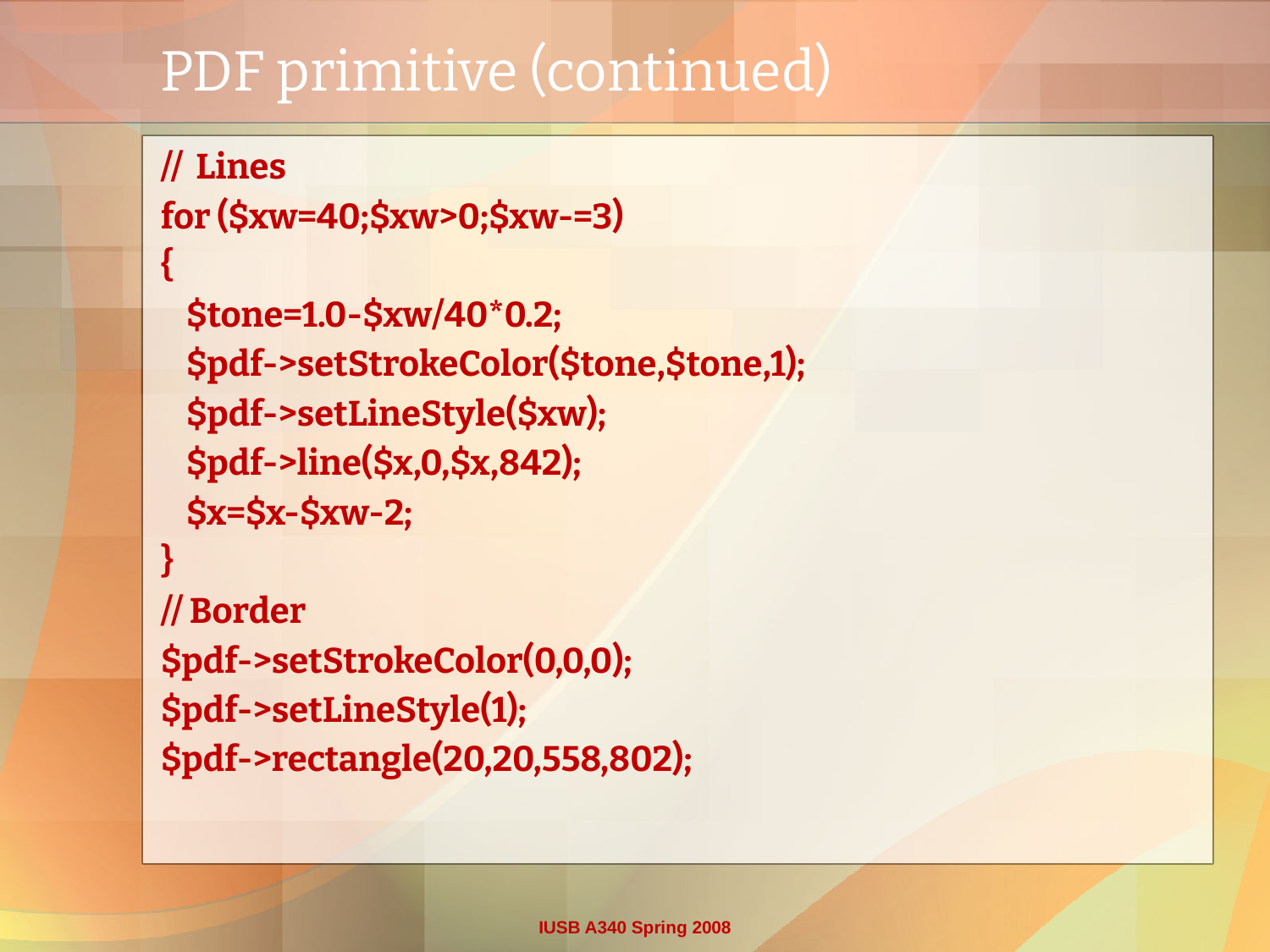

# PDF primitive (continued)
//  Lines
for ($xw=40;$xw>0;$xw-=3)
{
    $tone=1.0-$xw/40*0.2;
    $pdf->setStrokeColor($tone,$tone,1);
    $pdf->setLineStyle($xw);
    $pdf->line($x,0,$x,842);
    $x=$x-$xw-2;
}
// Border
$pdf->setStrokeColor(0,0,0);
$pdf->setLineStyle(1);
$pdf->rectangle(20,20,558,802);
IUSB A340 Spring 2008